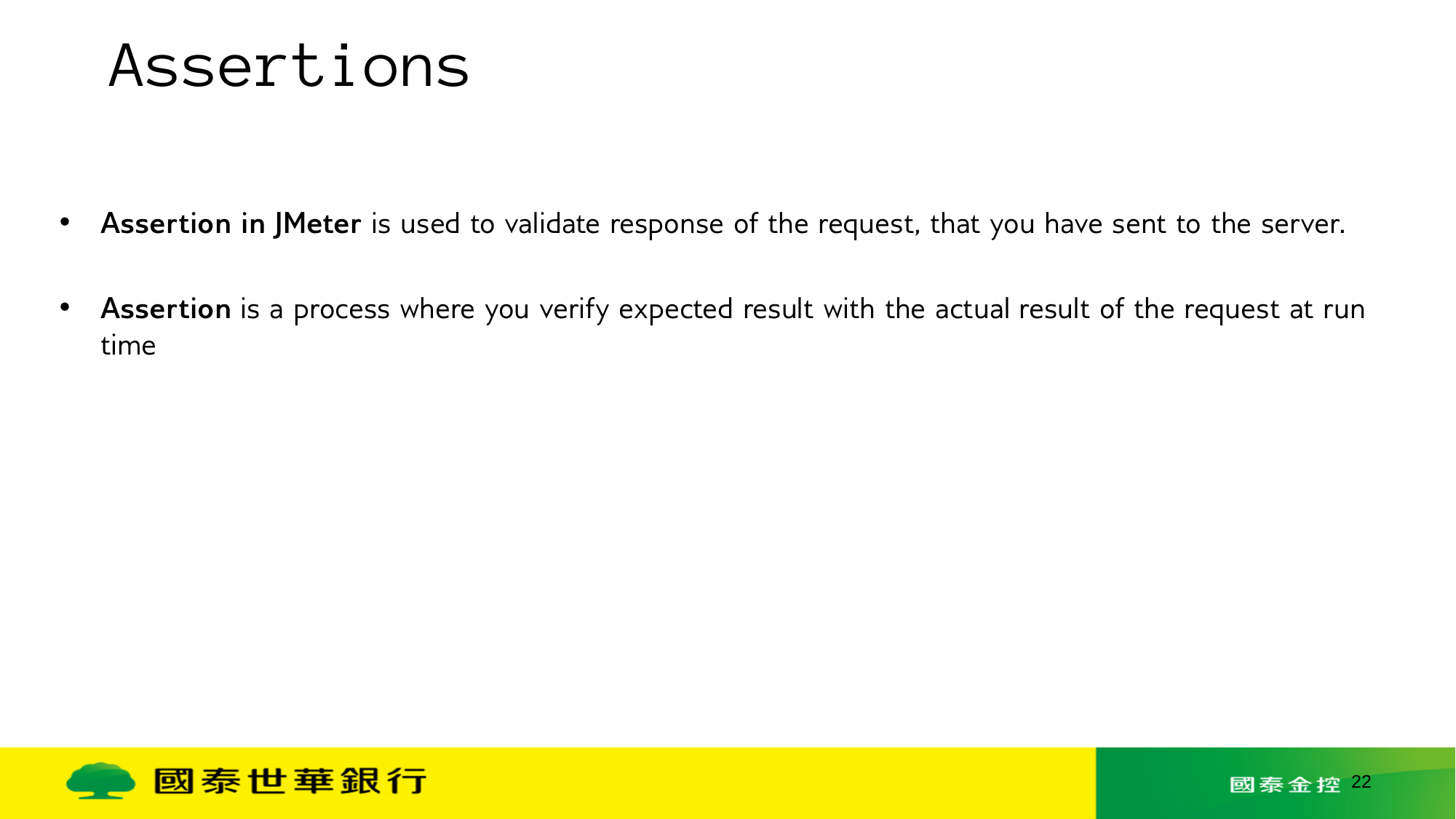

# Assertions

Assertion in JMeter is used to validate response of the request, that you have sent to the server.

Assertion is a process where you verify expected result with the actual result of the request at run time
22